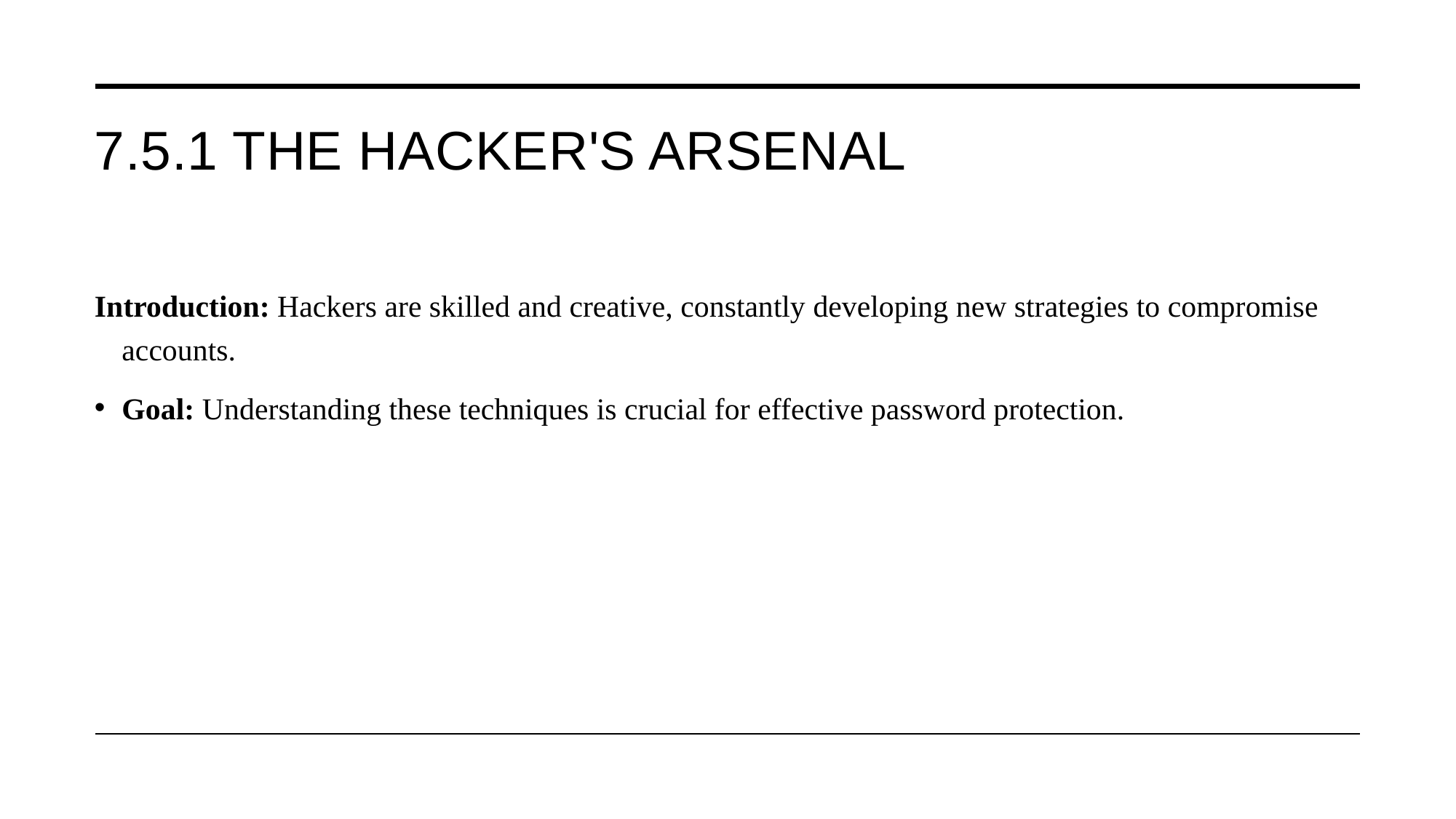

# 7.5.1 The Hacker's Arsenal
Introduction: Hackers are skilled and creative, constantly developing new strategies to compromise accounts.
Goal: Understanding these techniques is crucial for effective password protection.